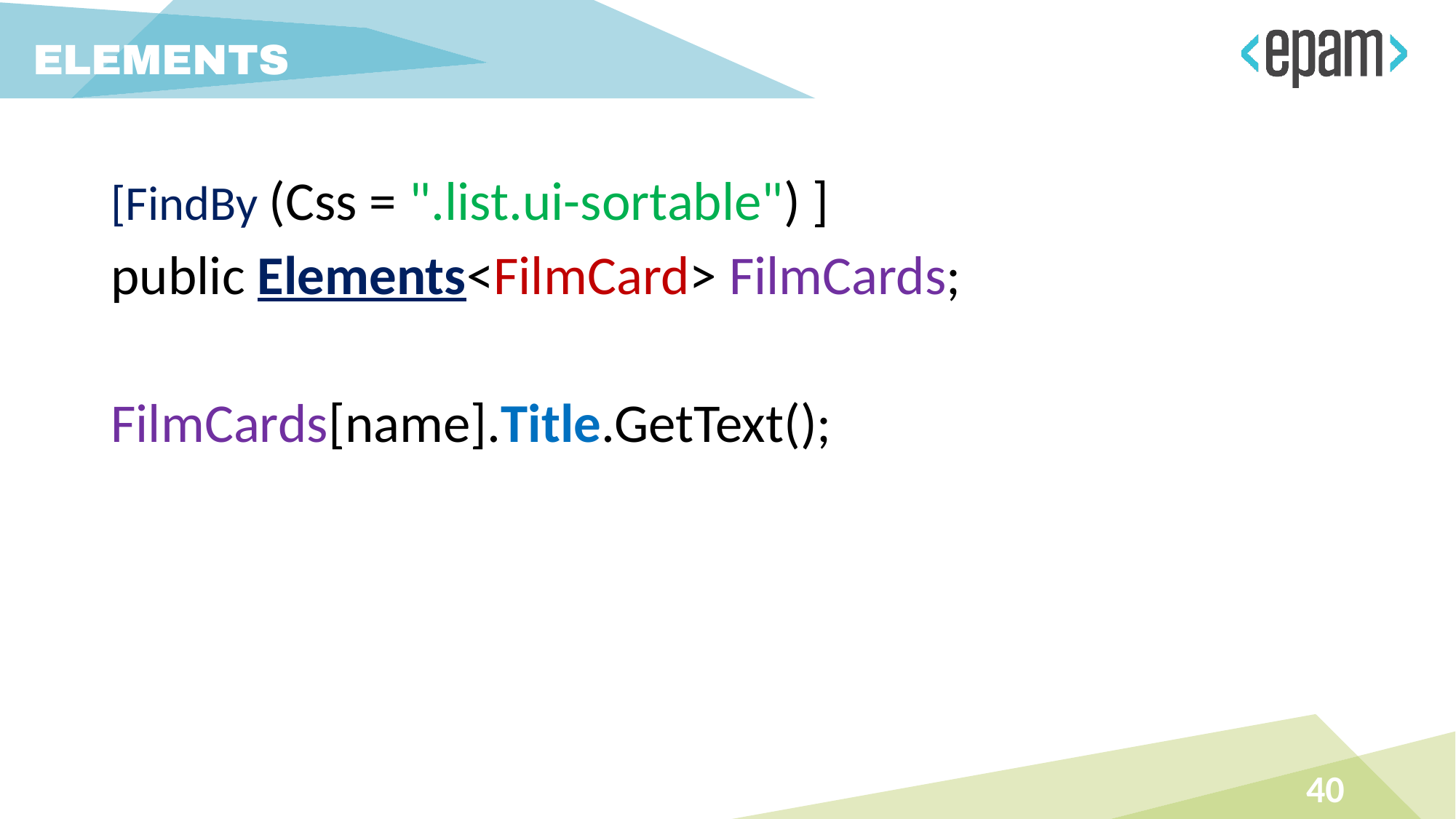

elements
[FindBy (Css = ".list.ui-sortable") ]
public Elements<FilmCard> FilmCards;

FilmCards[name].Title.GetText();
40